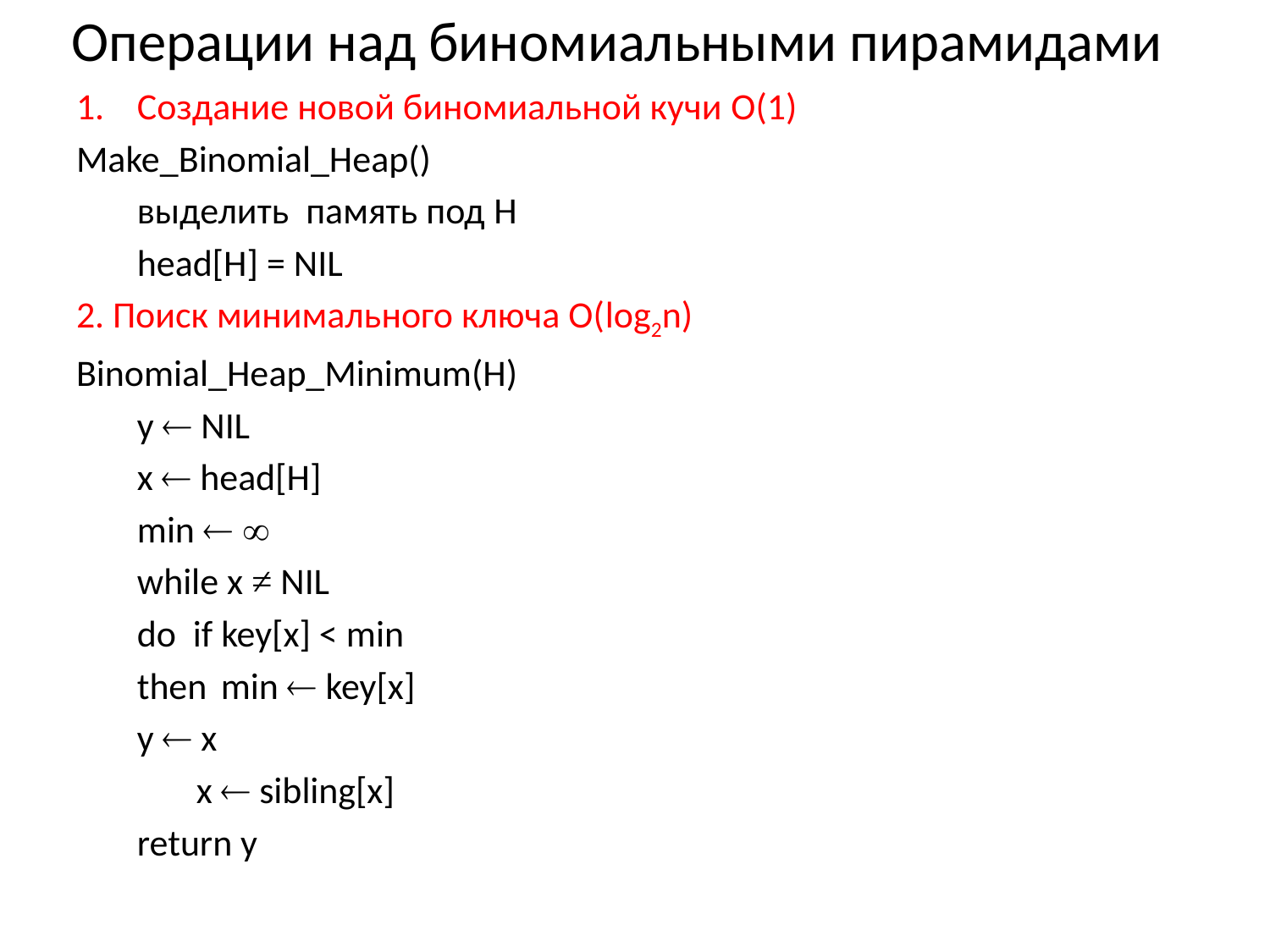

# Операции над биномиальными пирамидами
Создание новой биномиальной кучи O(1)
Make_Binomial_Heap()
	выделить  память под H
	head[H] = NIL
2. Поиск минимального ключа О(log2n)
Binomial_Heap_Minimum(H)
	y ← NIL
	x ← head[H]
	min ← ∞
	while x ≠ NIL
		do  if key[x] < min
			then 	min ← key[x]
				y ← x
		       x ← sibling[x]
	return y